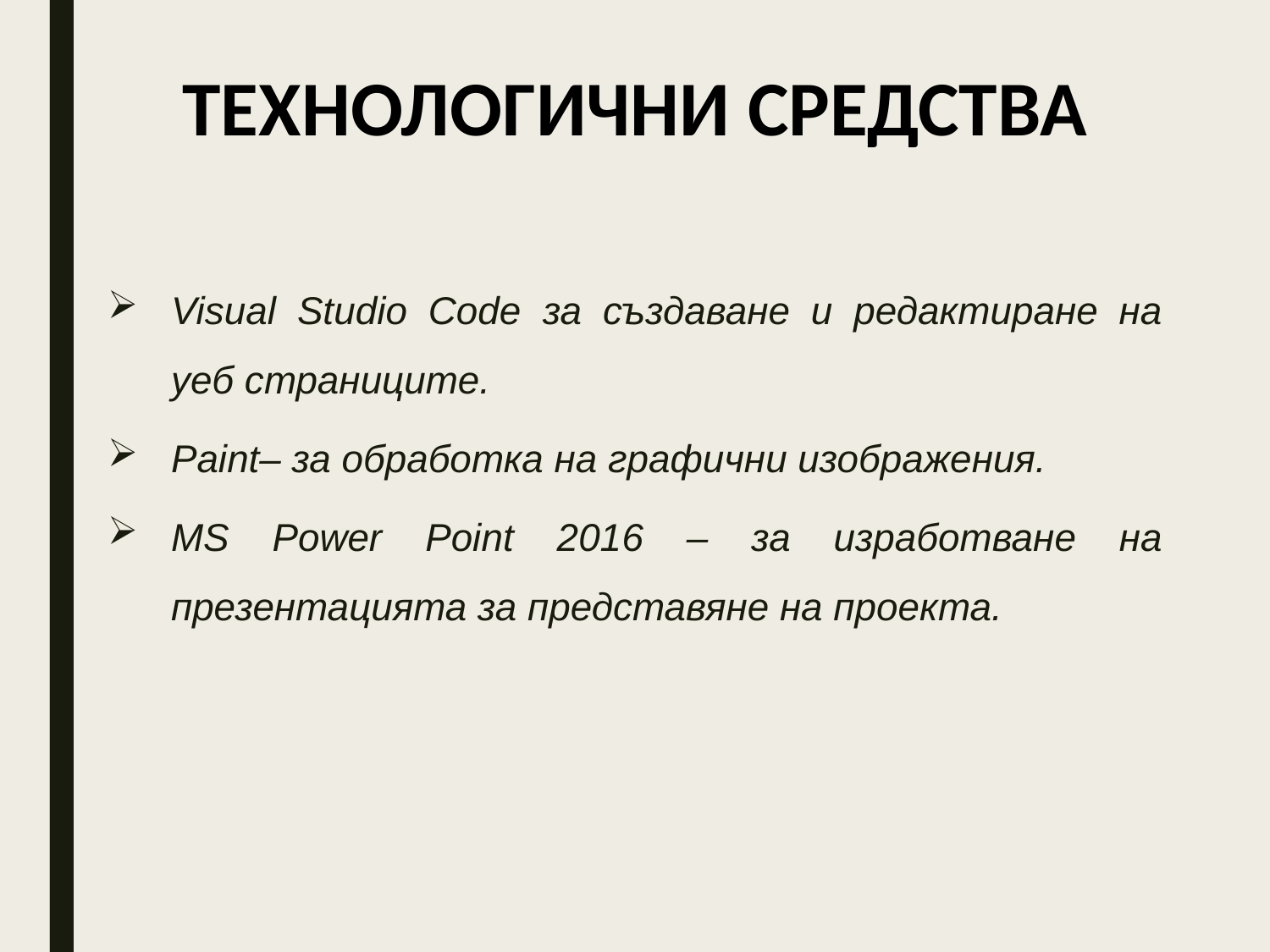

ТЕХНОЛОГИЧНИ СРЕДСТВА
Visual Studio Code за създаване и редактиране на уеб страниците.
Paint– за обработка на графични изображения.
MS Power Point 2016 – за изработване на презентацията за представяне на проекта.